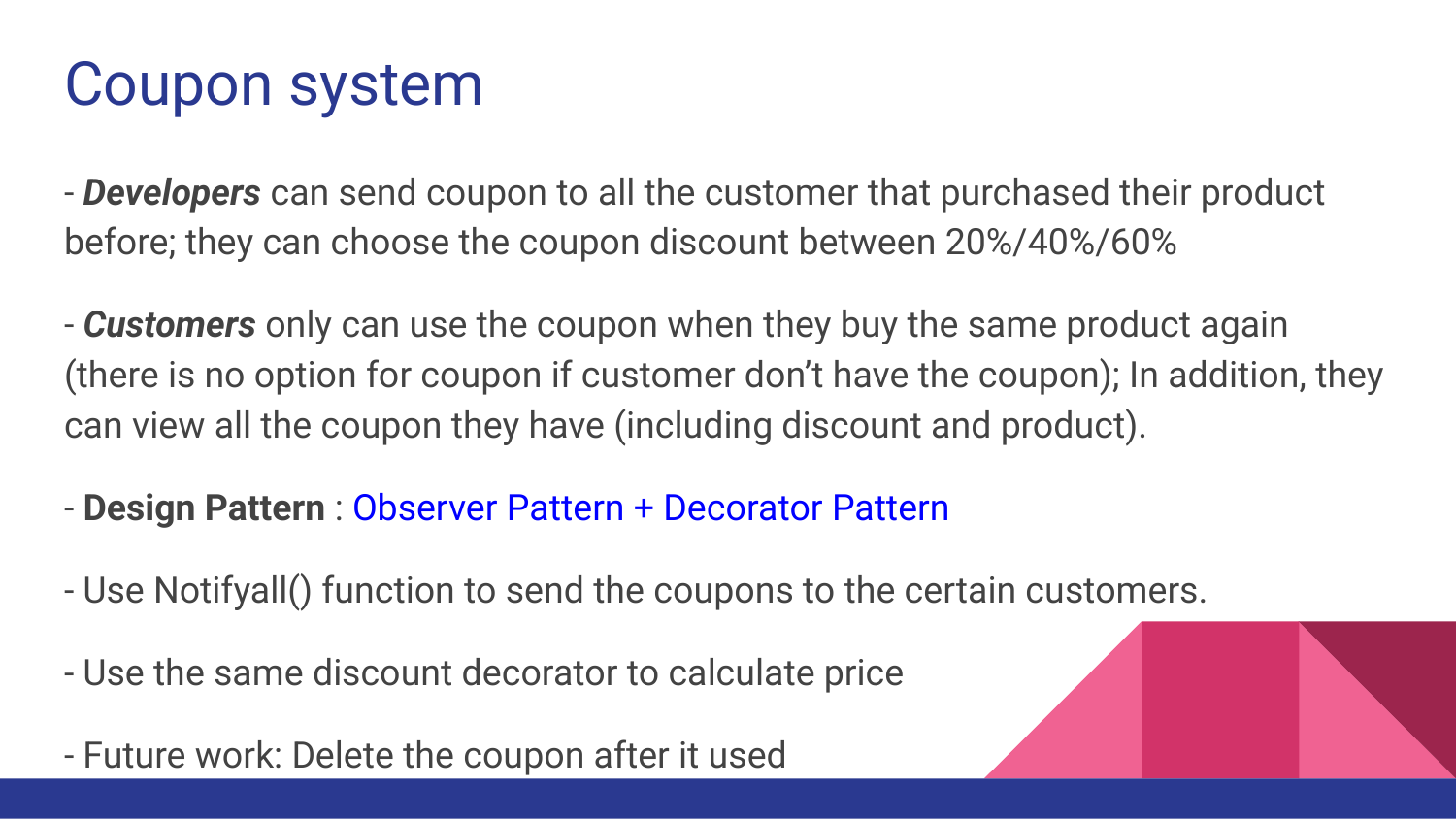

# Coupon system
- Developers can send coupon to all the customer that purchased their product before; they can choose the coupon discount between 20%/40%/60%
- Customers only can use the coupon when they buy the same product again (there is no option for coupon if customer don’t have the coupon); In addition, they can view all the coupon they have (including discount and product).
- Design Pattern : Observer Pattern + Decorator Pattern
- Use Notifyall() function to send the coupons to the certain customers.
- Use the same discount decorator to calculate price
- Future work: Delete the coupon after it used